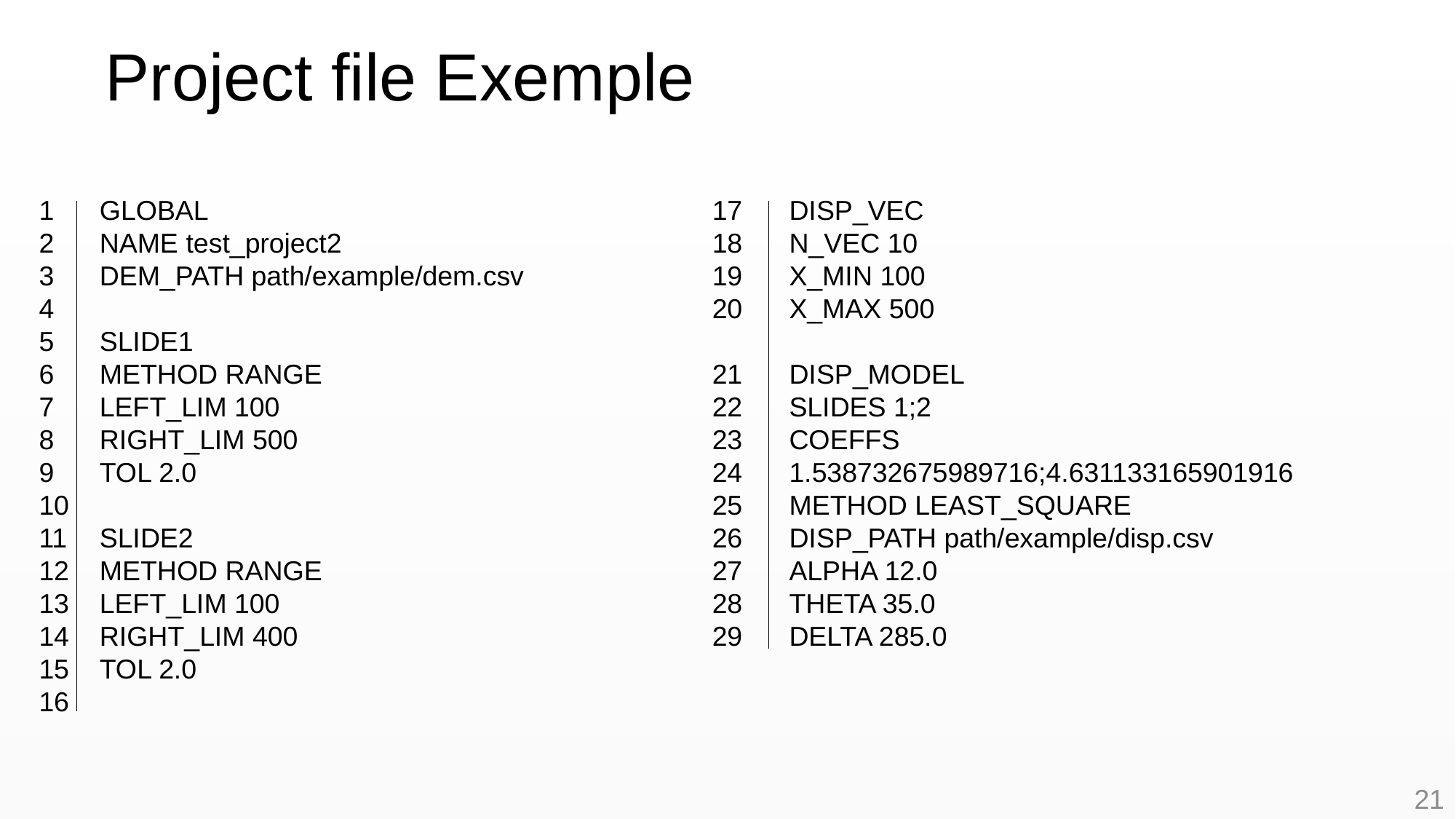

# Project file Exemple
1
2
3
4
5
6
7
8
9
10
11
12
13
14
15
16
GLOBAL
NAME test_project2
DEM_PATH path/example/dem.csv

SLIDE1
METHOD RANGE
LEFT_LIM 100
RIGHT_LIM 500
TOL 2.0

SLIDE2
METHOD RANGE
LEFT_LIM 100
RIGHT_LIM 400
TOL 2.0
17
18
19
20

21
22
23
24
25
26
27
28
29
DISP_VEC
N_VEC 10
X_MIN 100
X_MAX 500

DISP_MODEL
SLIDES 1;2
COEFFS 1.538732675989716;4.631133165901916
METHOD LEAST_SQUARE
DISP_PATH path/example/disp.csv
ALPHA 12.0
THETA 35.0
DELTA 285.0

21